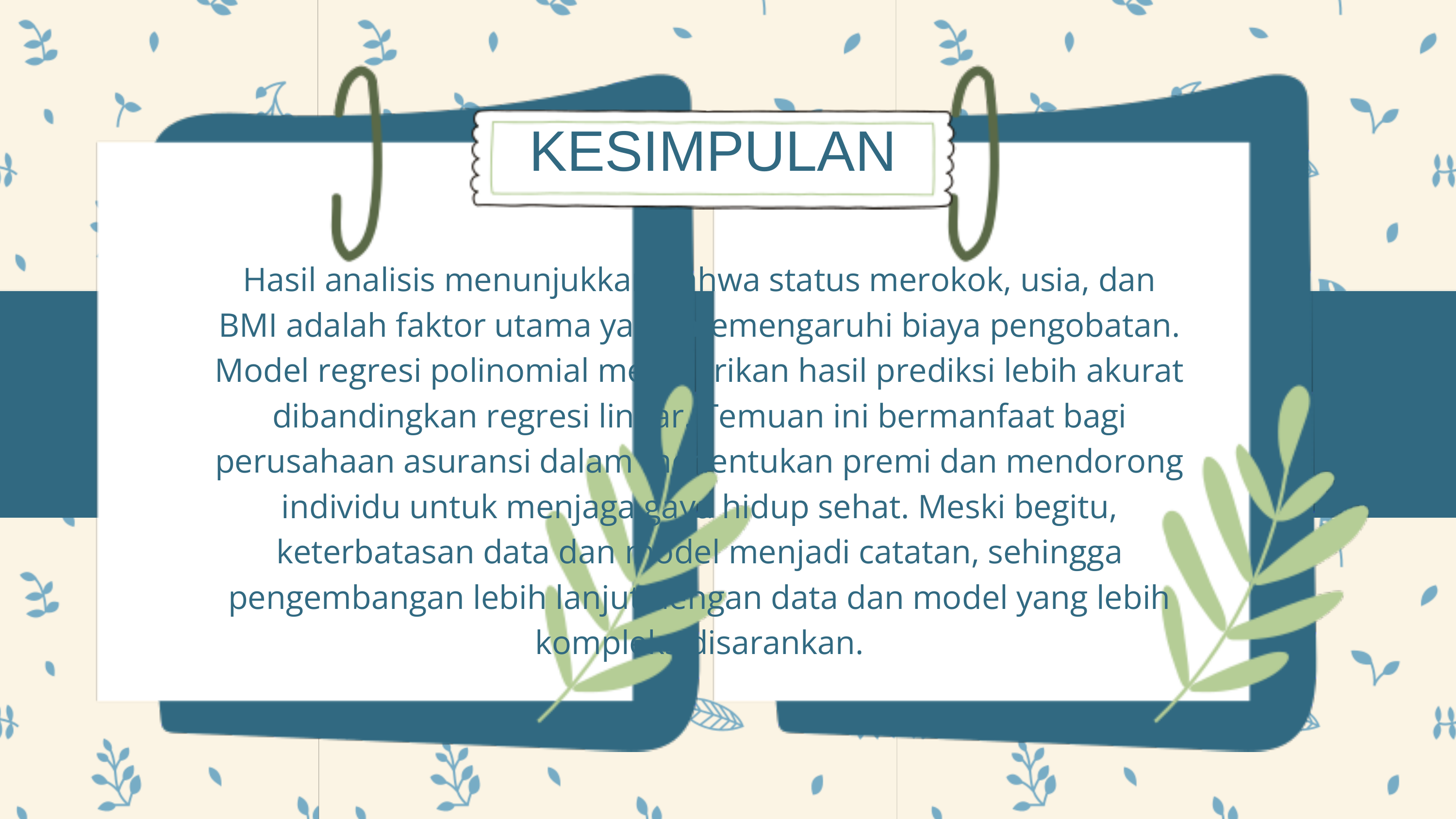

KESIMPULAN
Hasil analisis menunjukkan bahwa status merokok, usia, dan BMI adalah faktor utama yang memengaruhi biaya pengobatan. Model regresi polinomial memberikan hasil prediksi lebih akurat dibandingkan regresi linear. Temuan ini bermanfaat bagi perusahaan asuransi dalam menentukan premi dan mendorong individu untuk menjaga gaya hidup sehat. Meski begitu, keterbatasan data dan model menjadi catatan, sehingga pengembangan lebih lanjut dengan data dan model yang lebih kompleks disarankan.